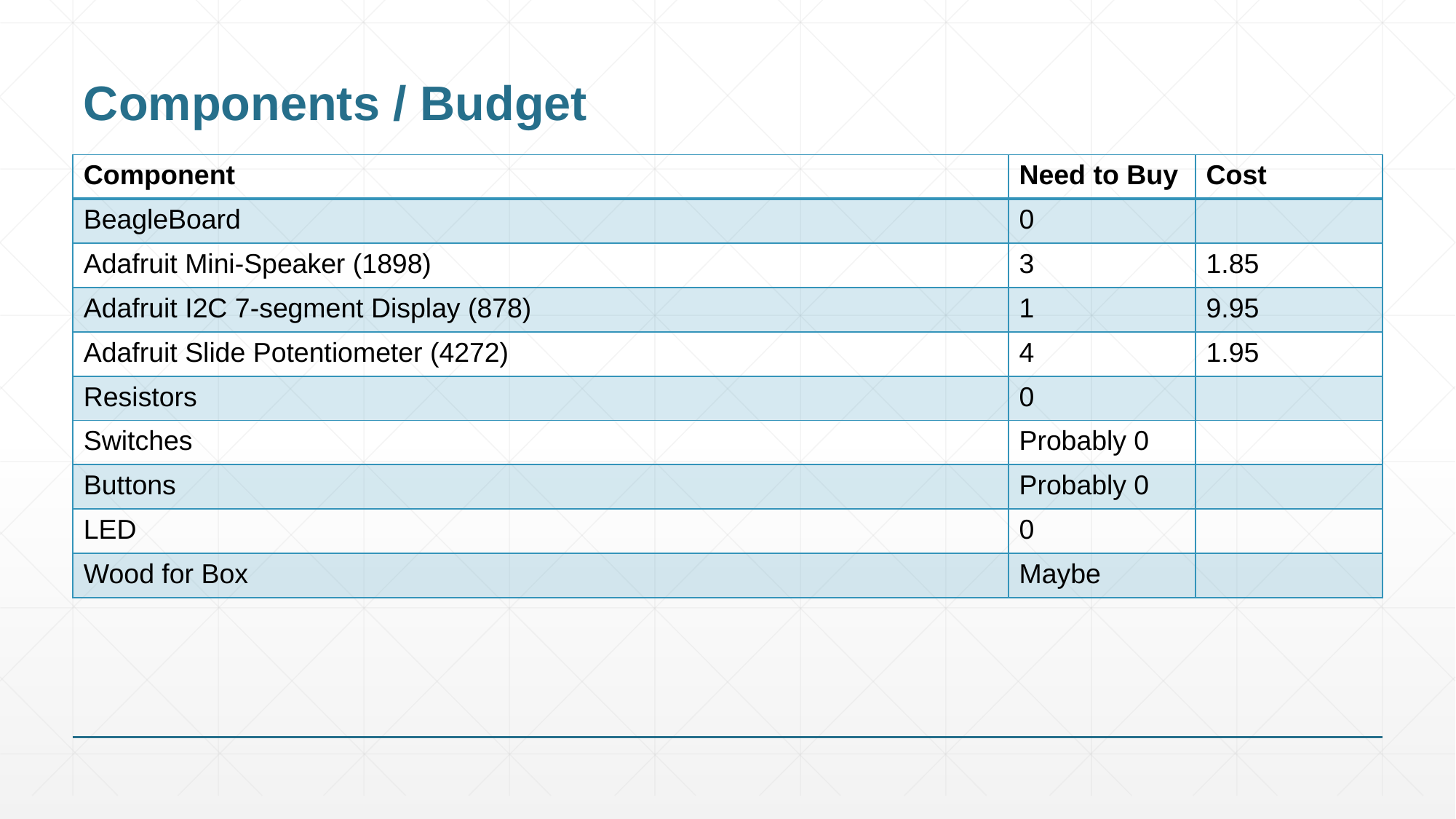

# Components / Budget
| Component | Need to Buy | Cost |
| --- | --- | --- |
| BeagleBoard | 0 |  |
| Adafruit Mini-Speaker (1898) | 3 | 1.85 |
| Adafruit I2C 7-segment Display (878) | 1 | 9.95 |
| Adafruit Slide Potentiometer (4272) | 4 | 1.95 |
| Resistors | 0 |  |
| Switches | Probably 0 |  |
| Buttons | Probably 0 |  |
| LED | 0 |  |
| Wood for Box | Maybe |  |